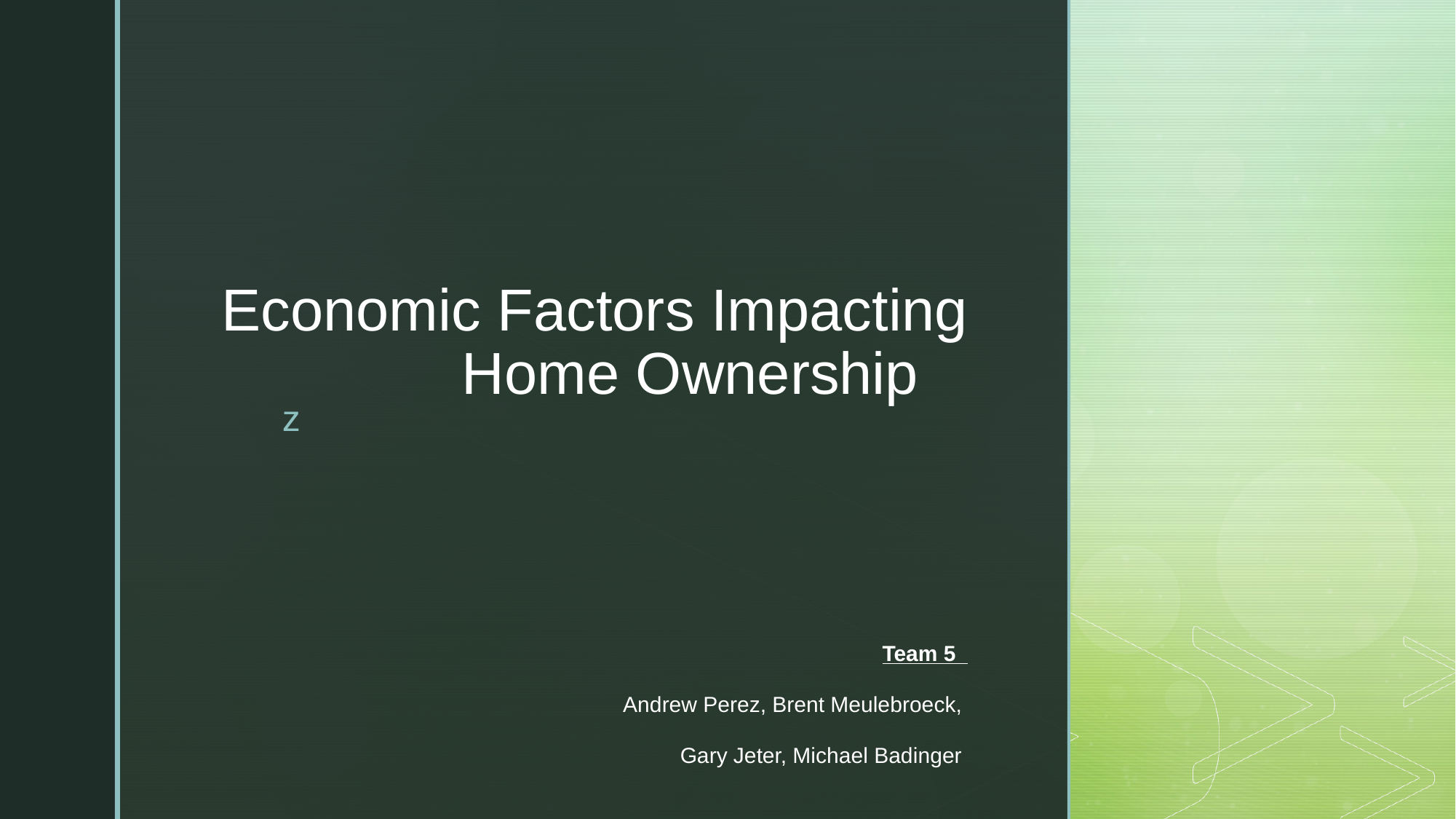

# Economic Factors Impacting Home Ownership
Team 5
Andrew Perez, Brent Meulebroeck,
Gary Jeter, Michael Badinger